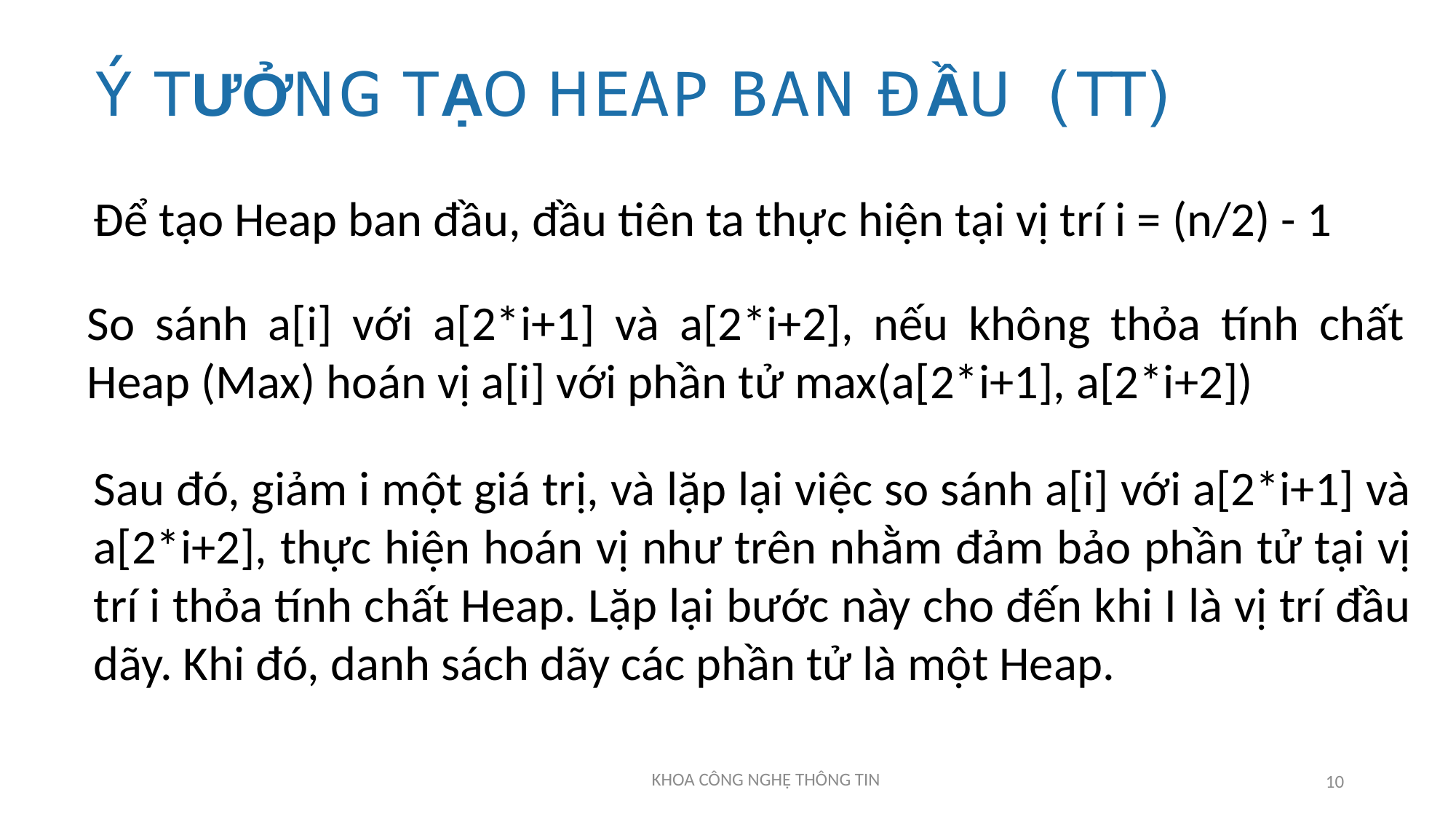

# Ý TƯỞNG TẠO HEAP BAN ĐẦU  (TT)
Để tạo Heap ban đầu, đầu tiên ta thực hiện tại vị trí i = (n/2) - 1
So sánh a[i] với a[2*i+1] và a[2*i+2], nếu không thỏa tính chất Heap (Max) hoán vị a[i] với phần tử max(a[2*i+1], a[2*i+2])
Sau đó, giảm i một giá trị, và lặp lại việc so sánh a[i] với a[2*i+1] và a[2*i+2], thực hiện hoán vị như trên nhằm đảm bảo phần tử tại vị trí i thỏa tính chất Heap. Lặp lại bước này cho đến khi I là vị trí đầu dãy. Khi đó, danh sách dãy các phần tử là một Heap.
10